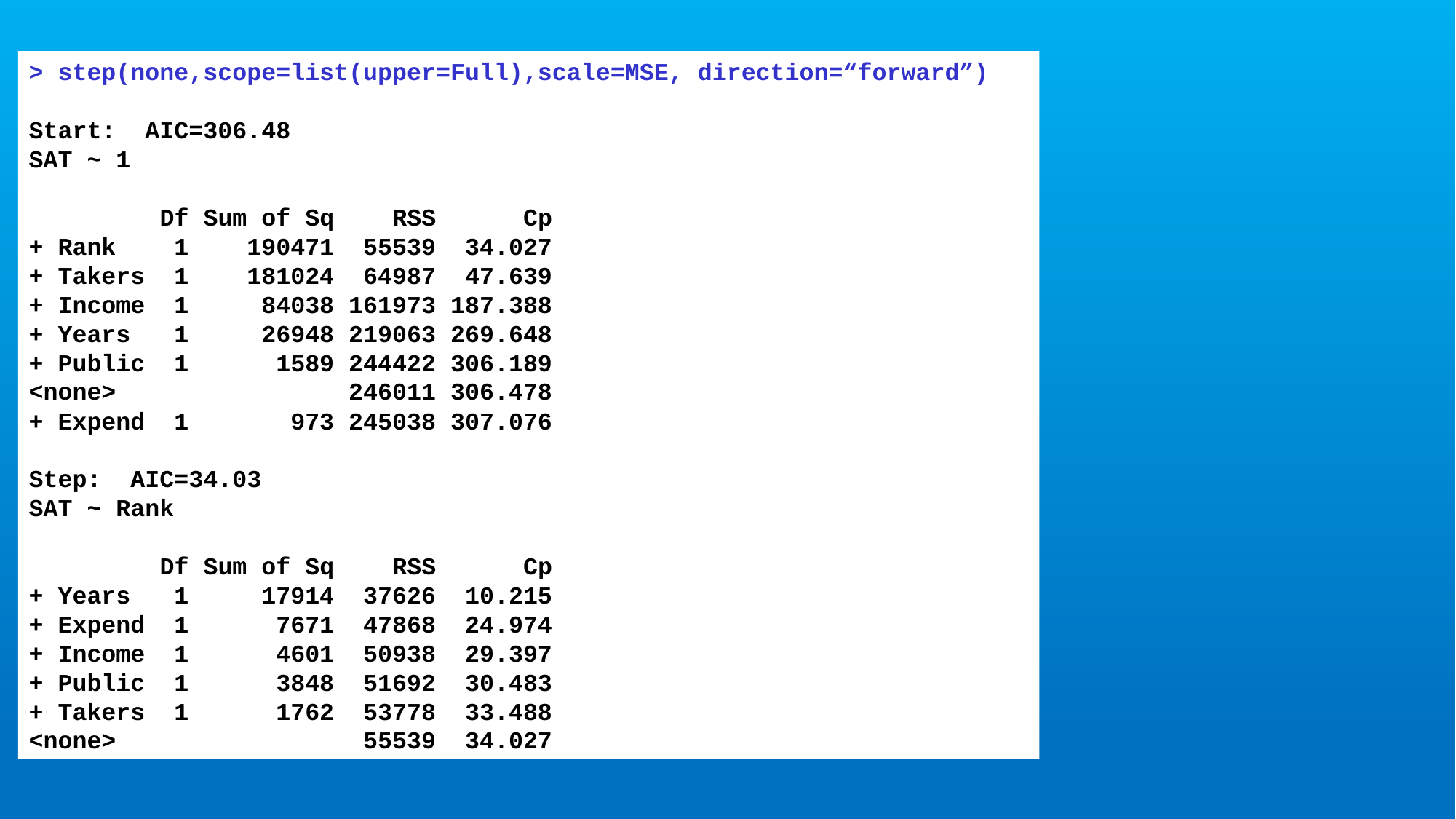

> step(none,scope=list(upper=Full),scale=MSE, direction=“forward”)

Start:  AIC=306.48
SAT ~ 1

         Df Sum of Sq    RSS      Cp
+ Rank    1    190471  55539  34.027
+ Takers  1    181024  64987  47.639
+ Income  1     84038 161973 187.388
+ Years   1     26948 219063 269.648
+ Public  1      1589 244422 306.189
<none>                246011 306.478
+ Expend  1       973 245038 307.076

Step:  AIC=34.03
SAT ~ Rank

         Df Sum of Sq    RSS      Cp
+ Years   1     17914  37626  10.215
+ Expend  1      7671  47868  24.974
+ Income  1      4601  50938  29.397
+ Public  1      3848  51692  30.483
+ Takers  1      1762  53778  33.488
<none>                 55539  34.027
# Stepwise Methods in R